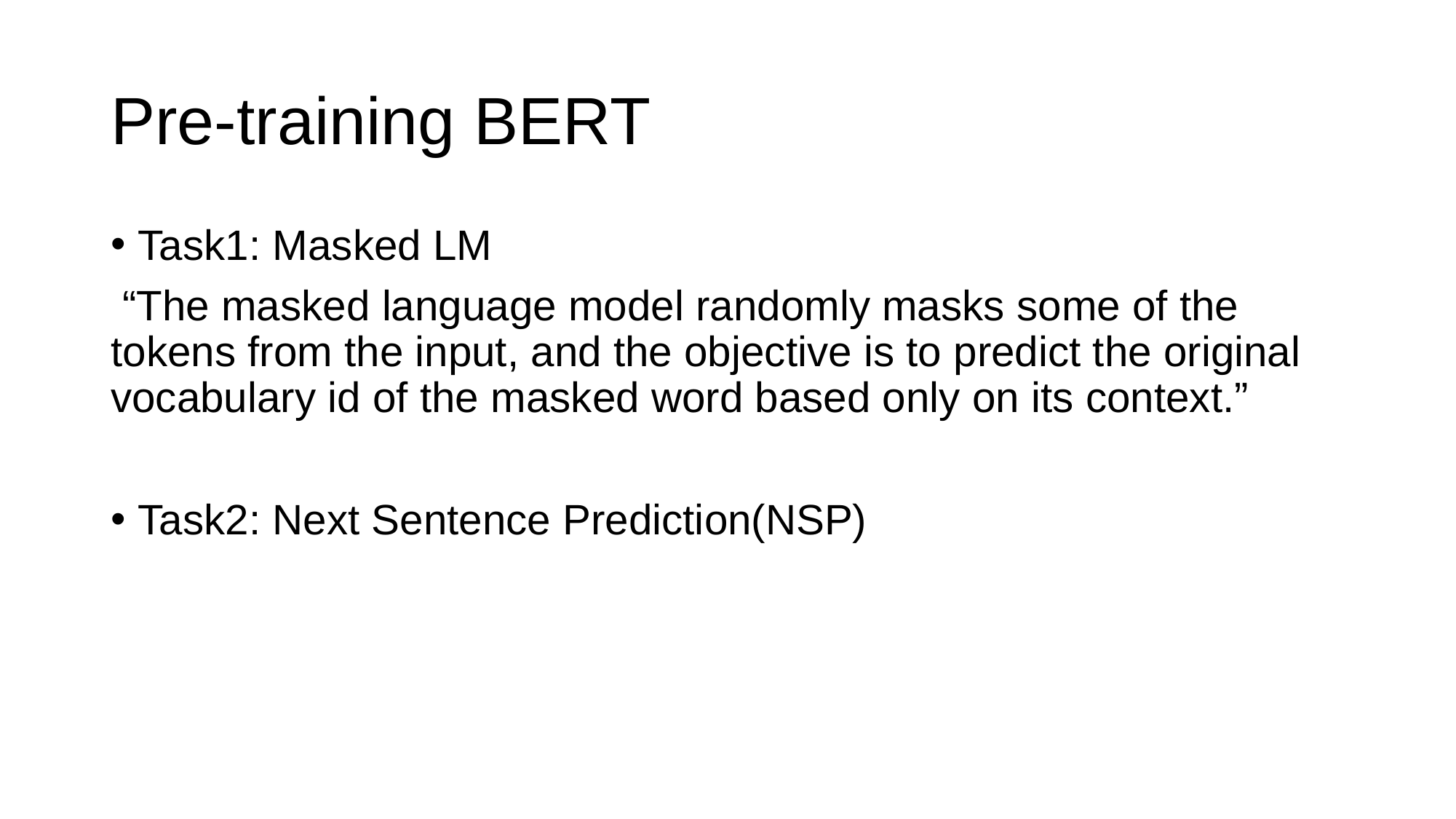

Pre-training BERT
Task1: Masked LM
 “The masked language model randomly masks some of the   tokens from the input, and the objective is to predict the original vocabulary id of the masked word based only on its context.”

Task2: Next Sentence Prediction(NSP)